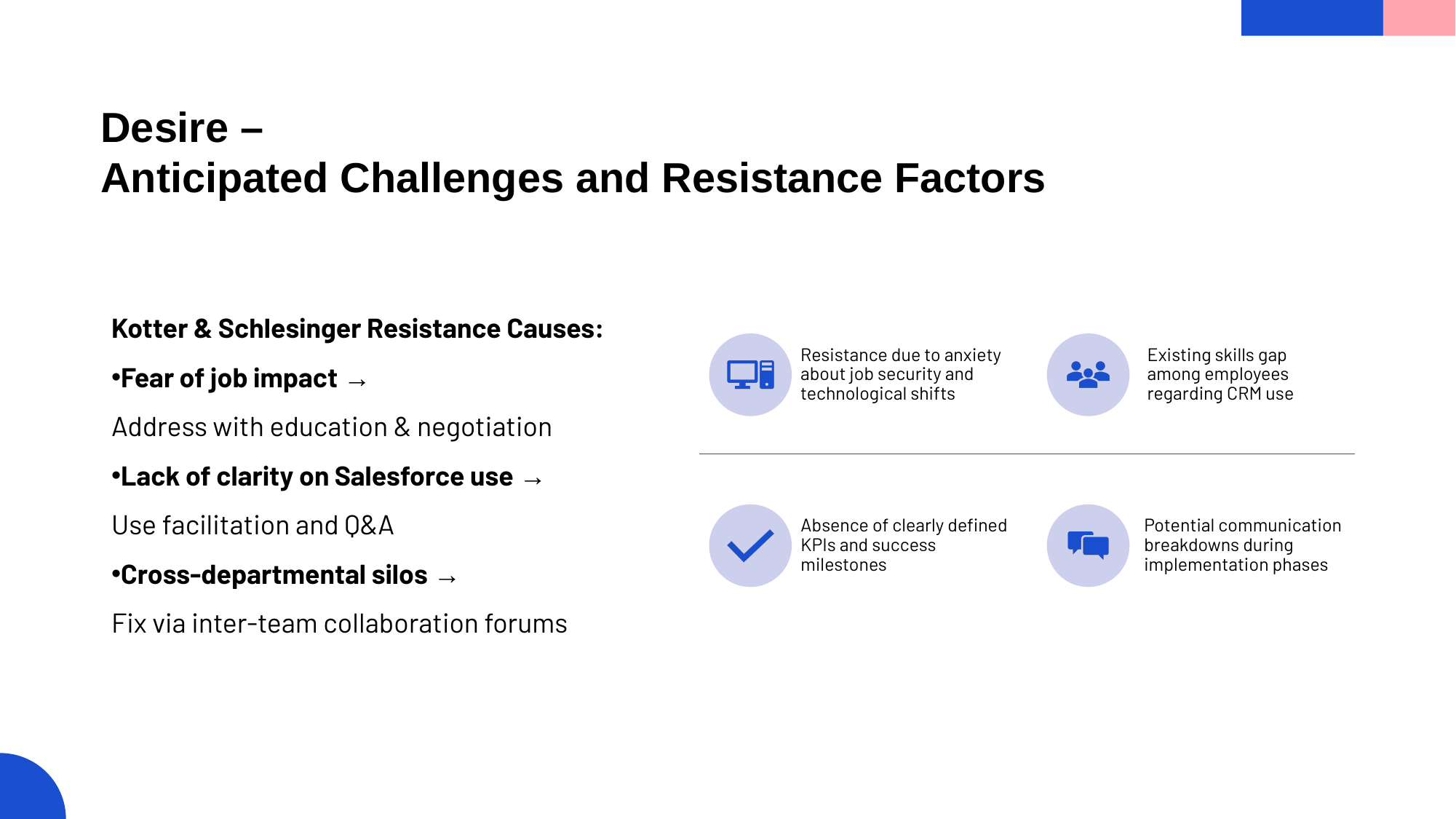

# Desire – Anticipated Challenges and Resistance Factors
Resistance due to anxiety about job security and technological shifts
Existing skills gap among employees regarding CRM use
Absence of clearly defined KPIs and success milestones
Potential communication breakdowns during implementation phases
Kotter & Schlesinger Resistance Causes:
Fear of job impact →
Address with education & negotiation
Lack of clarity on Salesforce use →
Use facilitation and Q&A
Cross-departmental silos →
Fix via inter-team collaboration forums